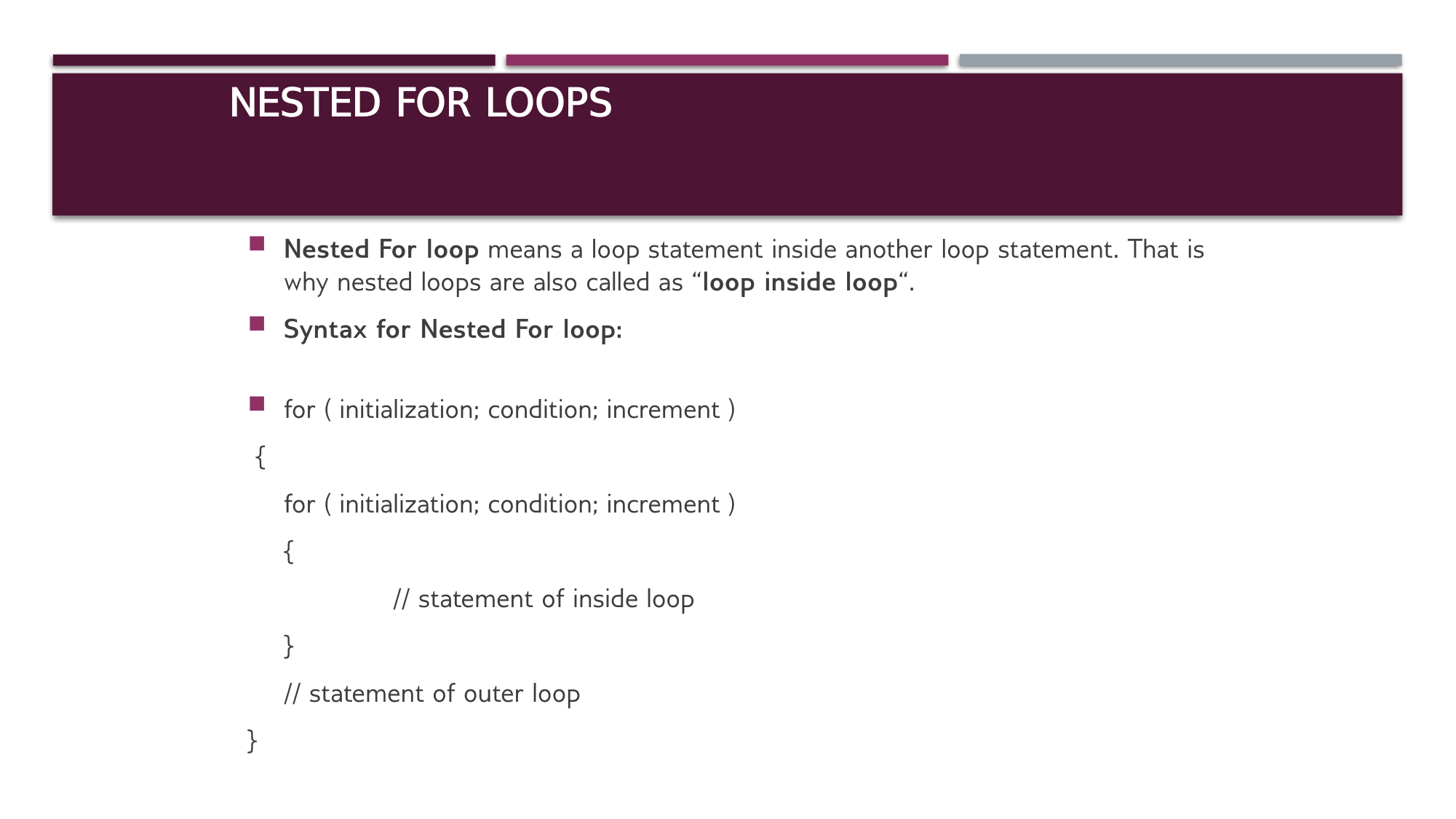

# Nested For Loops
Nested For loop means a loop statement inside another loop statement. That is why nested loops are also called as “loop inside loop“.
Syntax for Nested For loop:
for ( initialization; condition; increment )
 {
	for ( initialization; condition; increment )
	{
 		// statement of inside loop
	}
	// statement of outer loop
}